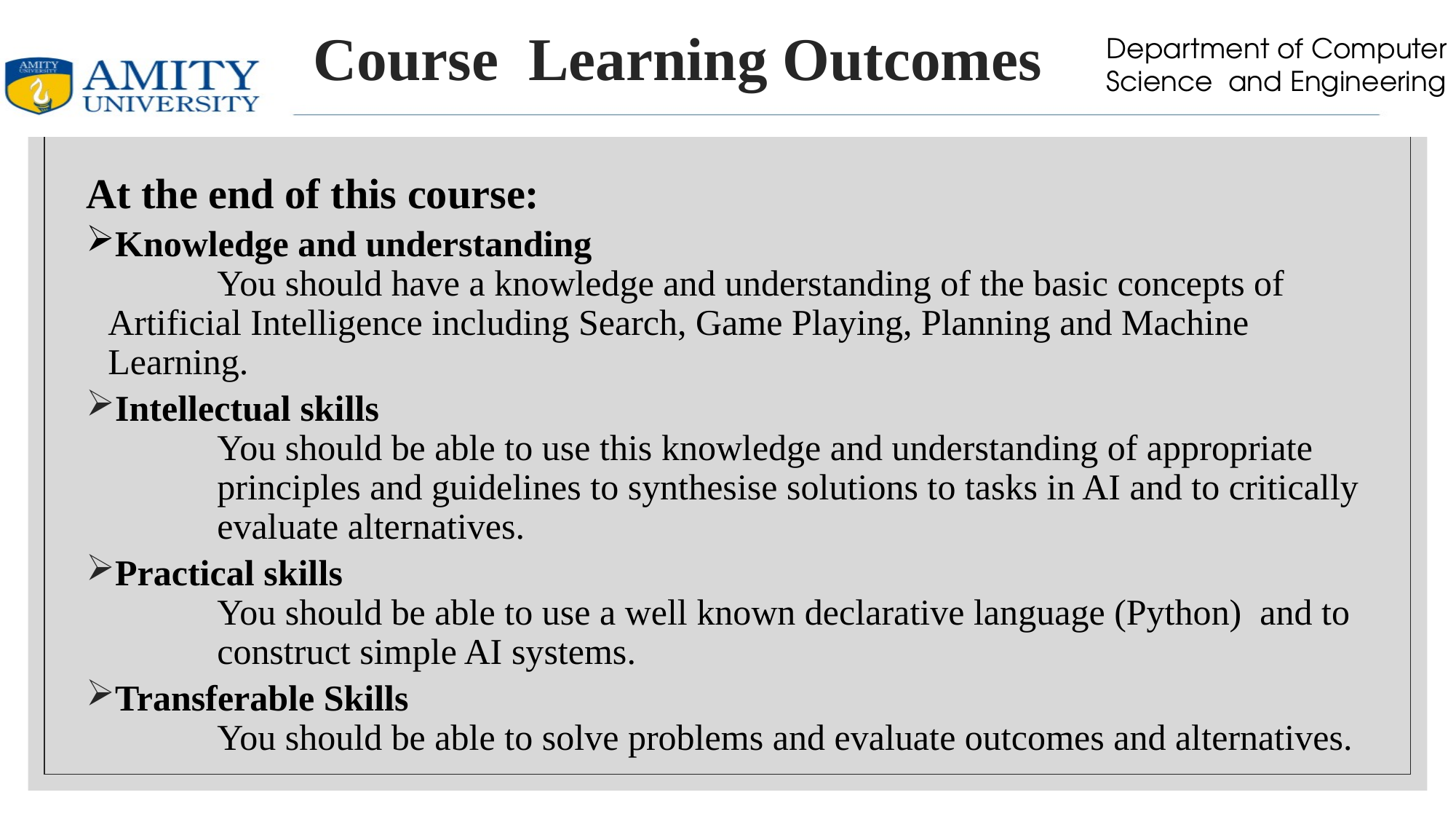

# Course  Learning Outcomes
At the end of this course:
Knowledge and understanding
	You should have a knowledge and understanding of the basic concepts of 	Artificial Intelligence including Search, Game Playing, Planning and Machine 	Learning.
Intellectual skills
	You should be able to use this knowledge and understanding of appropriate 	principles and guidelines to synthesise solutions to tasks in AI and to critically 	evaluate alternatives.
Practical skills
	You should be able to use a well known declarative language (Python)  and to 	construct simple AI systems.
Transferable Skills
	You should be able to solve problems and evaluate outcomes and alternatives.